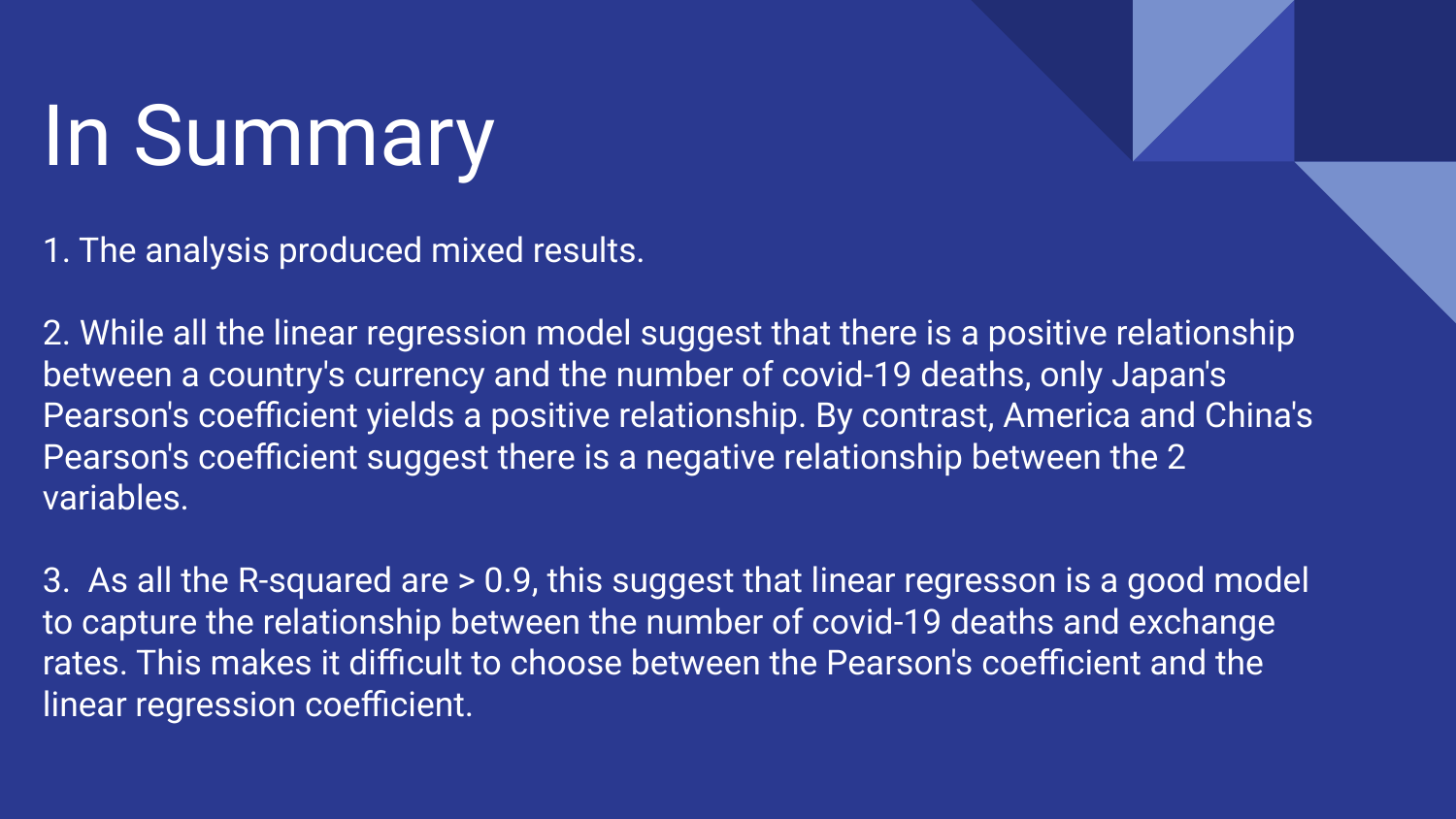

# In Summary
1. The analysis produced mixed results.

2. While all the linear regression model suggest that there is a positive relationship between a country's currency and the number of covid-19 deaths, only Japan's Pearson's coefficient yields a positive relationship. By contrast, America and China's Pearson's coefficient suggest there is a negative relationship between the 2 variables.

3.  As all the R-squared are > 0.9, this suggest that linear regresson is a good model to capture the relationship between the number of covid-19 deaths and exchange rates. This makes it difficult to choose between the Pearson's coefficient and the linear regression coefficient.